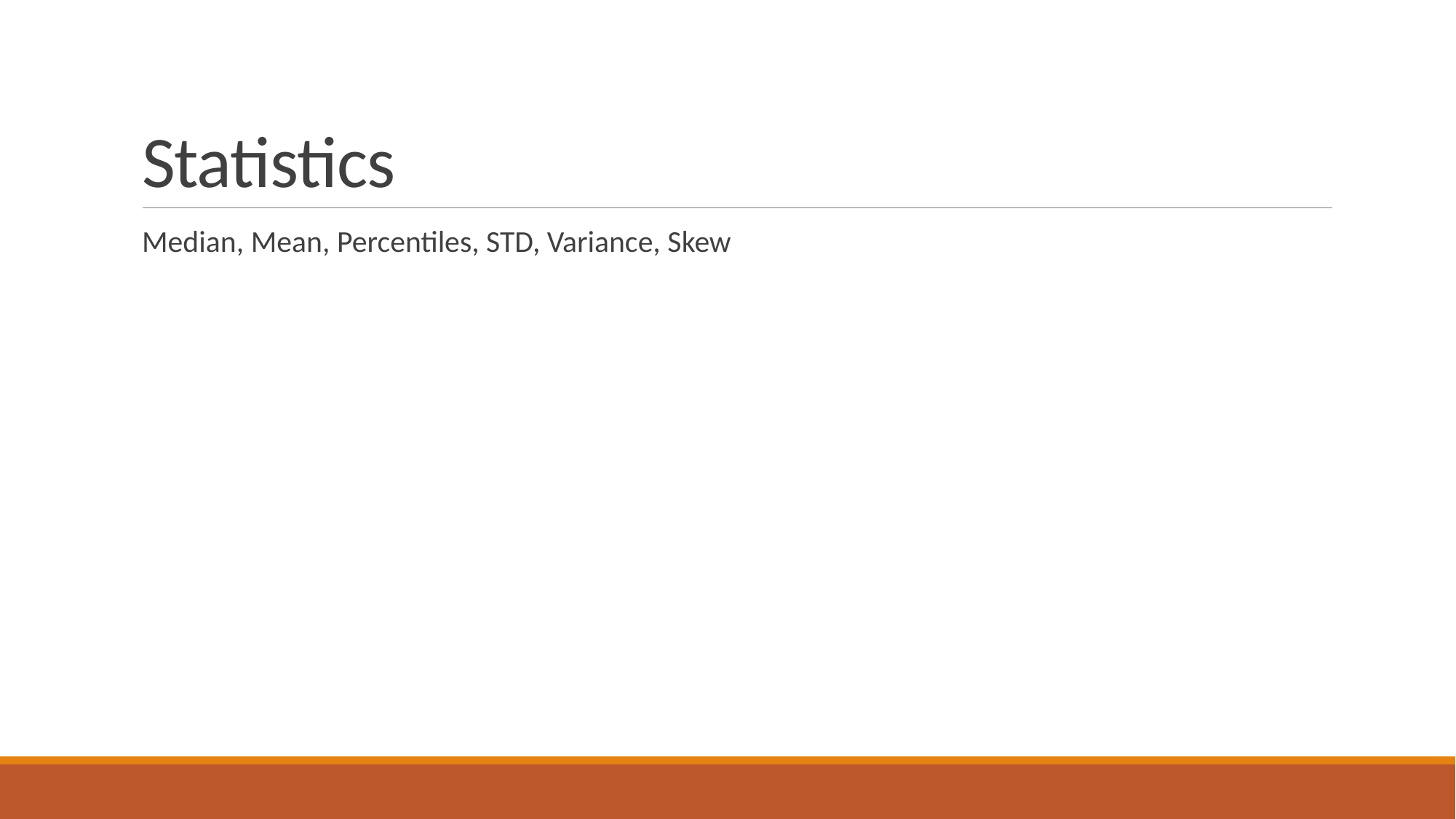

# Statistics
Median, Mean, Percentiles, STD, Variance, Skew